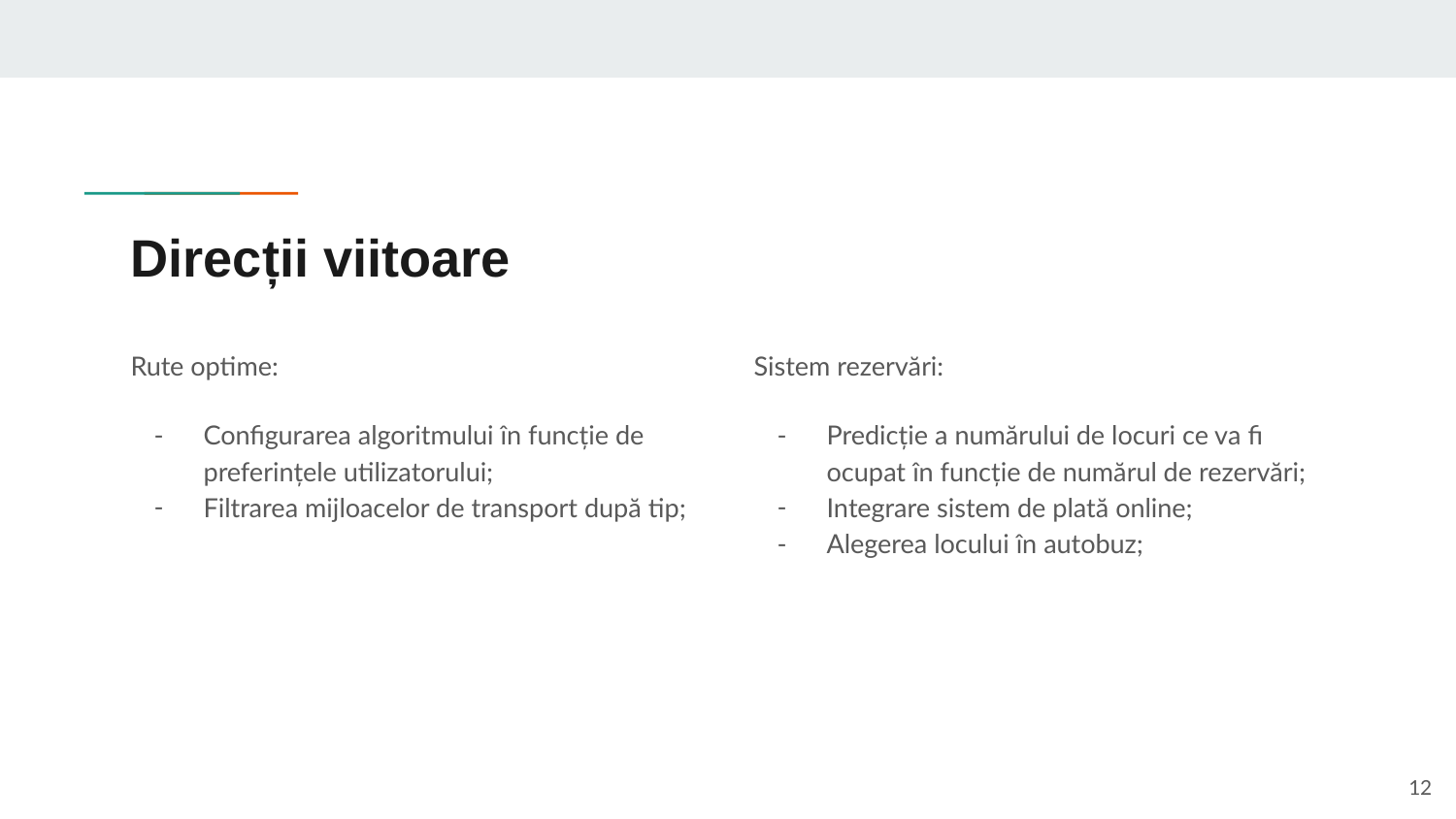

# Direcții viitoare
Rute optime:
Configurarea algoritmului în funcție de preferințele utilizatorului;
Filtrarea mijloacelor de transport după tip;
Sistem rezervări:
Predicție a numărului de locuri ce va fi ocupat în funcție de numărul de rezervări;
Integrare sistem de plată online;
Alegerea locului în autobuz;
12